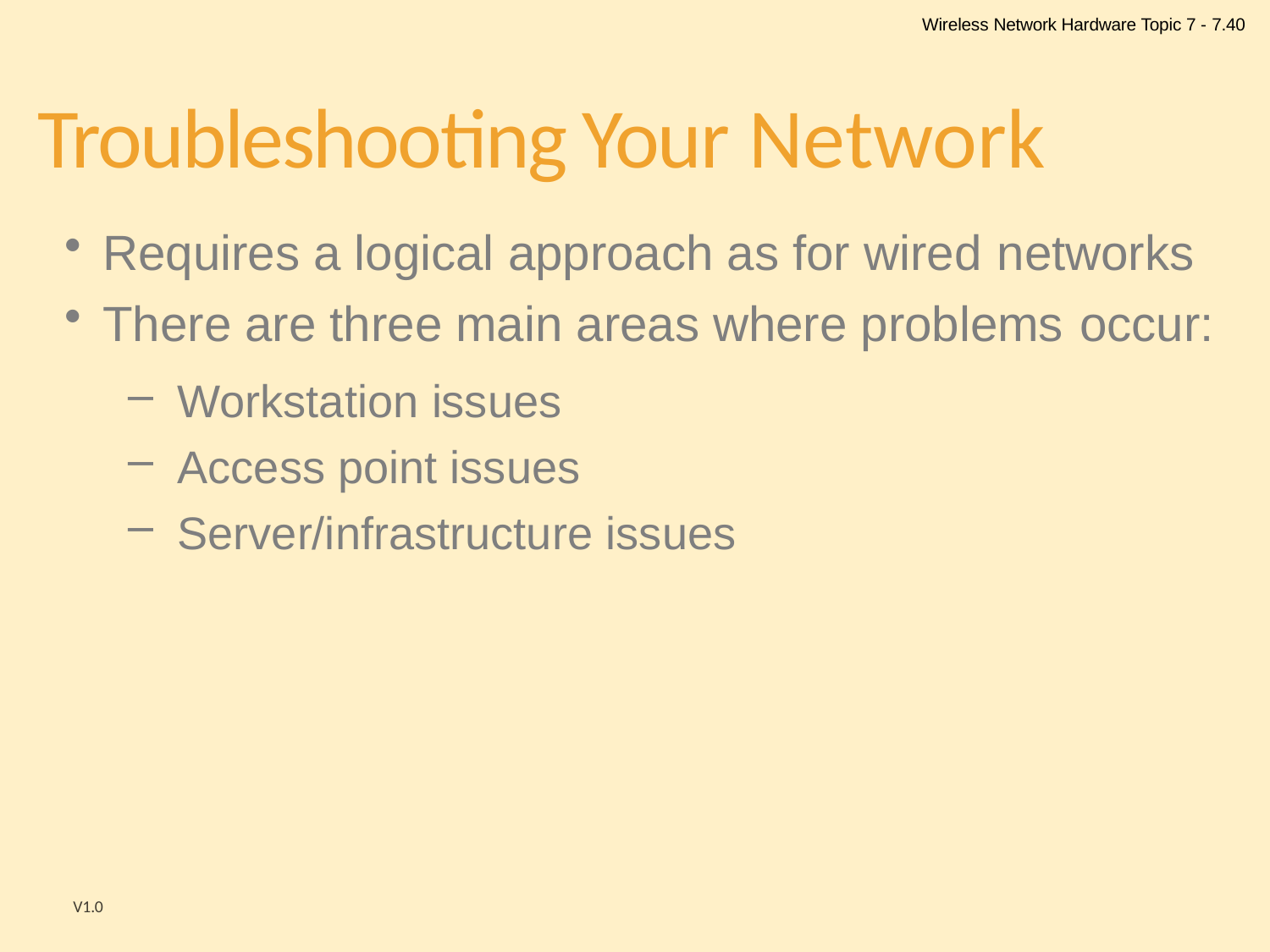

Wireless Network Hardware Topic 7 - 7.40
# Troubleshooting Your Network
Requires a logical approach as for wired networks
There are three main areas where problems occur:
Workstation issues
Access point issues
Server/infrastructure issues
V1.0